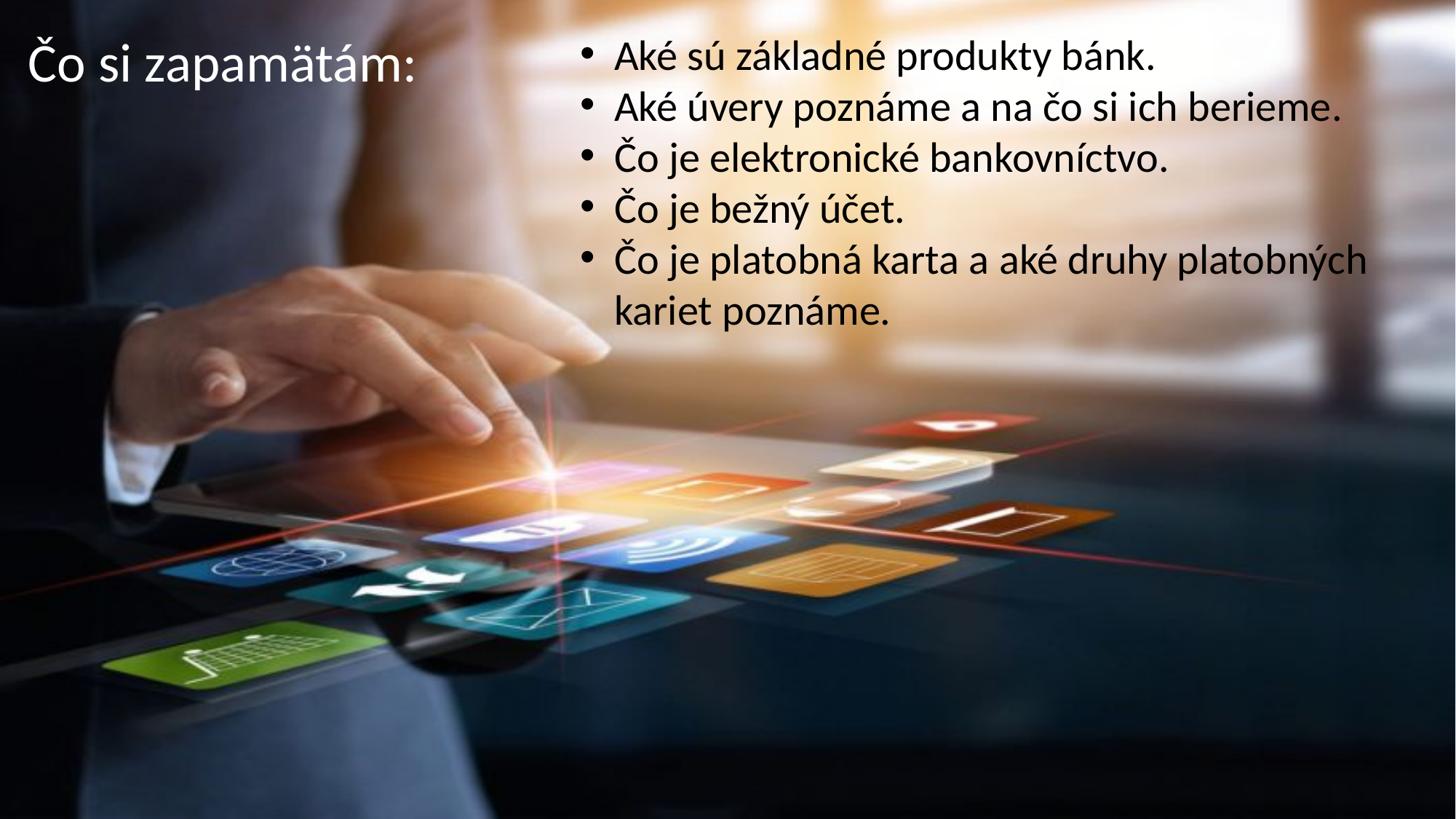

Čo si zapamätám:
Aké sú základné produkty bánk.
Aké úvery poznáme a na čo si ich berieme.
Čo je elektronické bankovníctvo.
Čo je bežný účet.
Čo je platobná karta a aké druhy platobných kariet poznáme.